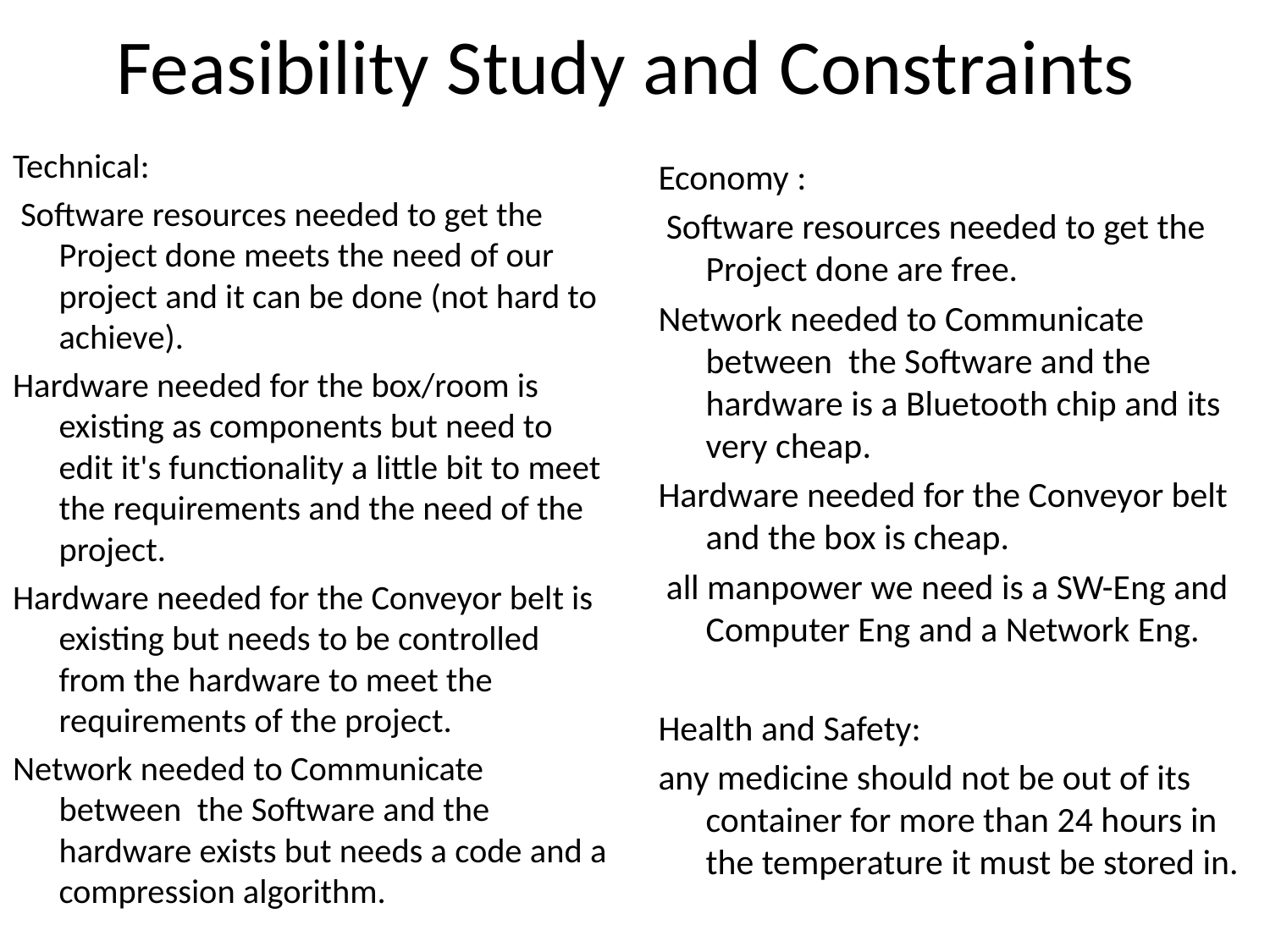

# Feasibility Study and Constraints
Technical:
 Software resources needed to get the Project done meets the need of our project and it can be done (not hard to achieve).
Hardware needed for the box/room is existing as components but need to edit it's functionality a little bit to meet the requirements and the need of the project.
Hardware needed for the Conveyor belt is existing but needs to be controlled from the hardware to meet the requirements of the project.
Network needed to Communicate between  the Software and the hardware exists but needs a code and a compression algorithm.

Economy :
 Software resources needed to get the Project done are free.
Network needed to Communicate between  the Software and the hardware is a Bluetooth chip and its very cheap.
Hardware needed for the Conveyor belt and the box is cheap.
 all manpower we need is a SW-Eng and Computer Eng and a Network Eng.

Health and Safety:
any medicine should not be out of its container for more than 24 hours in the temperature it must be stored in.